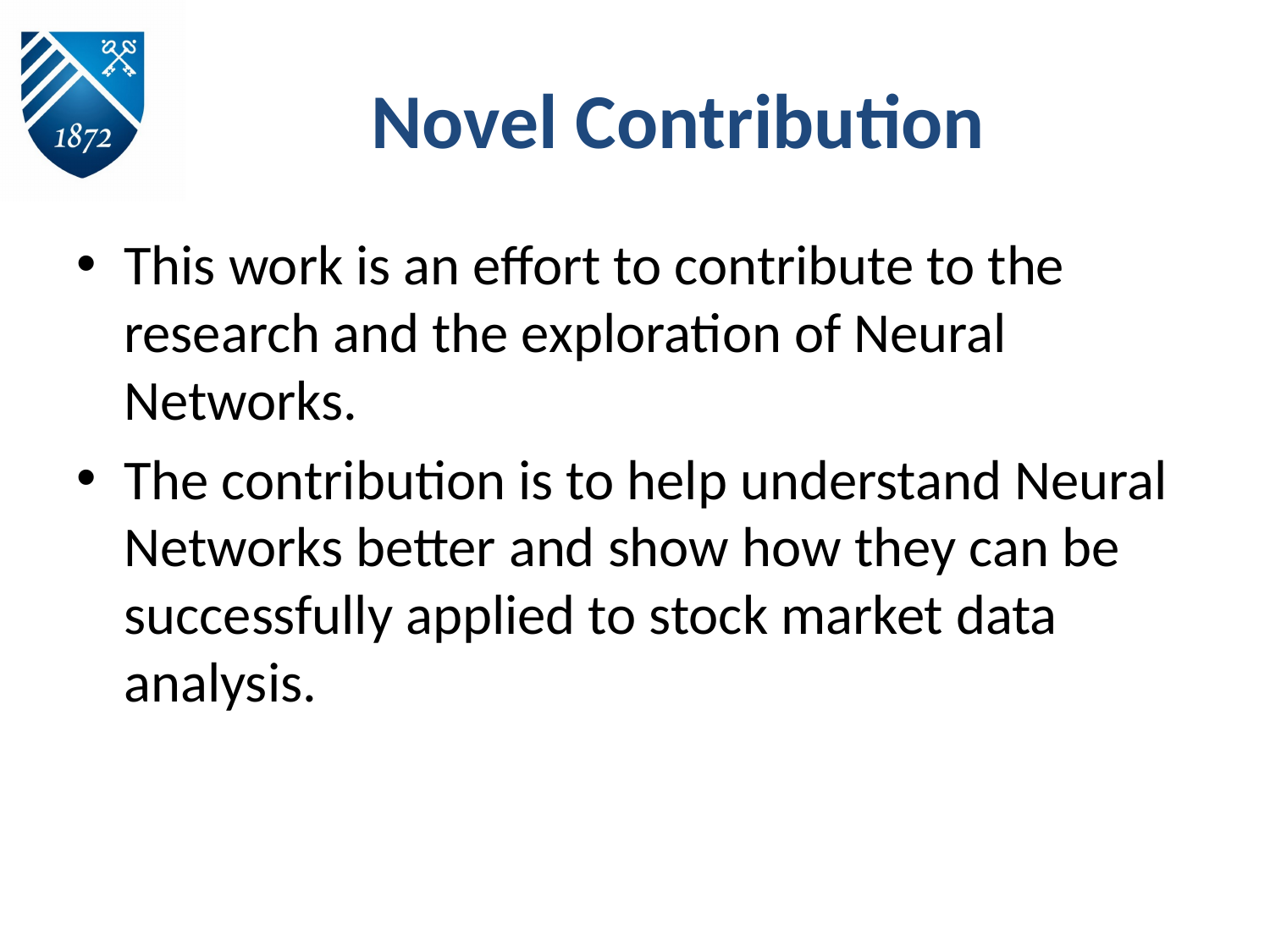

# Novel Contribution
This work is an effort to contribute to the research and the exploration of Neural Networks.
The contribution is to help understand Neural Networks better and show how they can be successfully applied to stock market data analysis.